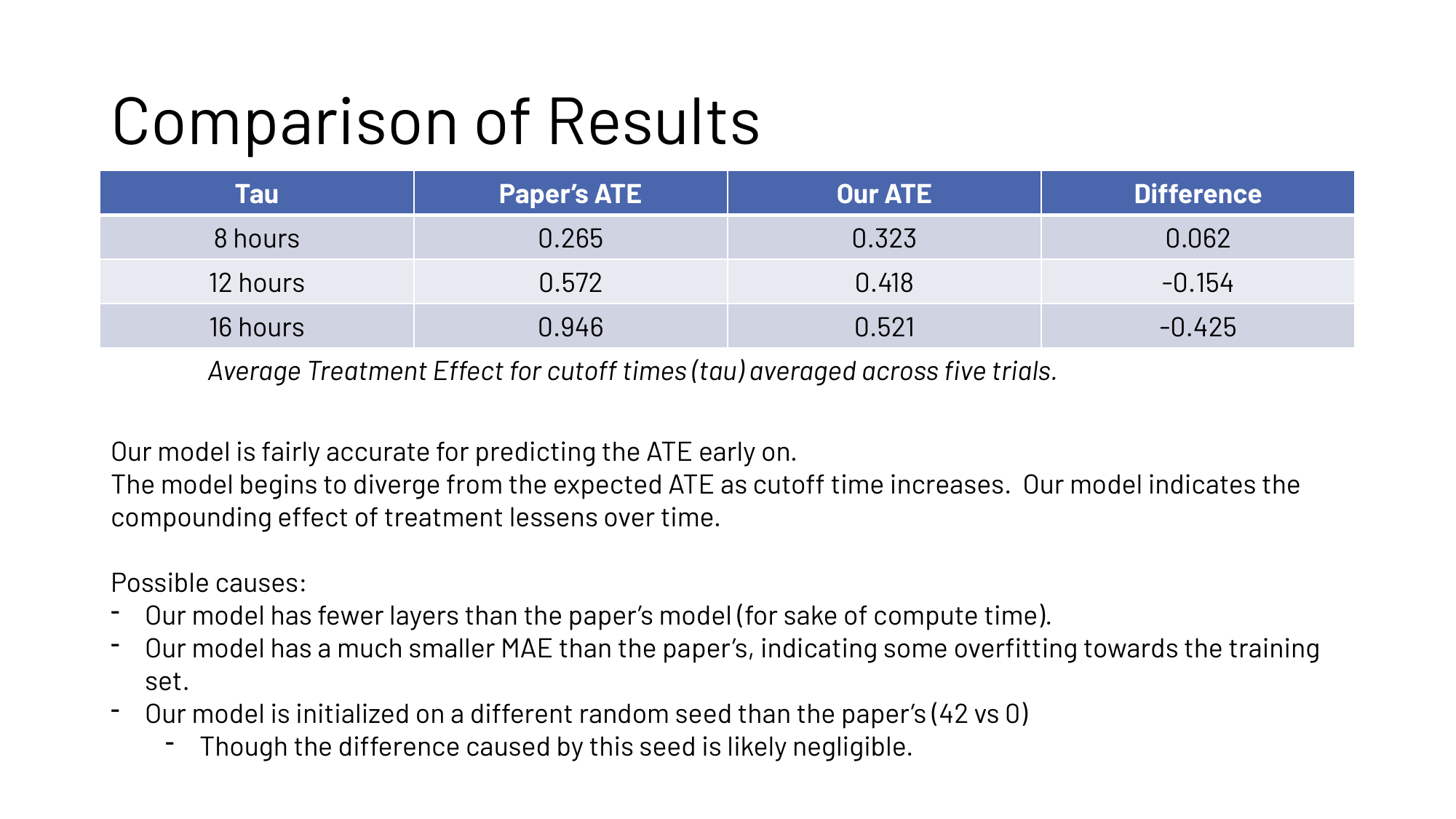

# Comparison of Results
| Tau | Paper’s ATE | Our ATE | Difference |
| --- | --- | --- | --- |
| 8 hours | 0.265 | 0.323 | 0.062 |
| 12 hours | 0.572 | 0.418 | -0.154 |
| 16 hours | 0.946 | 0.521 | -0.425 |
Average Treatment Effect for cutoff times (tau) averaged across five trials.
Our model is fairly accurate for predicting the ATE early on.
The model begins to diverge from the expected ATE as cutoff time increases.  Our model indicates the compounding effect of treatment lessens over time.

Possible causes:
Our model has fewer layers than the paper’s model (for sake of compute time).
Our model has a much smaller MAE than the paper’s, indicating some overfitting towards the training set.
Our model is initialized on a different random seed than the paper’s (42 vs 0)
Though the difference caused by this seed is likely negligible.